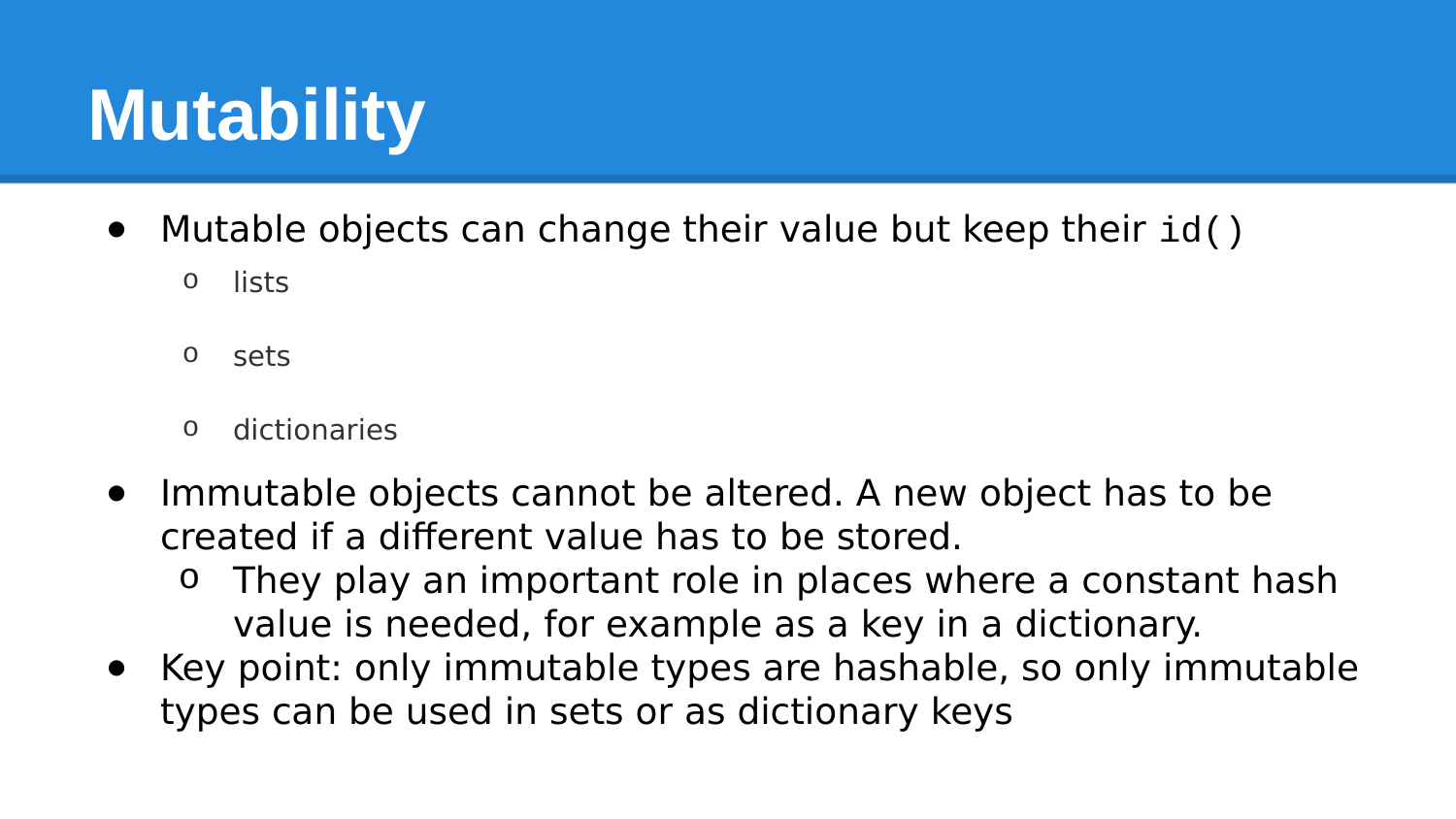

# Mutability
Mutable objects can change their value but keep their id()
lists
sets
dictionaries
Immutable objects cannot be altered. A new object has to be created if a different value has to be stored.
They play an important role in places where a constant hash value is needed, for example as a key in a dictionary.
Key point: only immutable types are hashable, so only immutable types can be used in sets or as dictionary keys